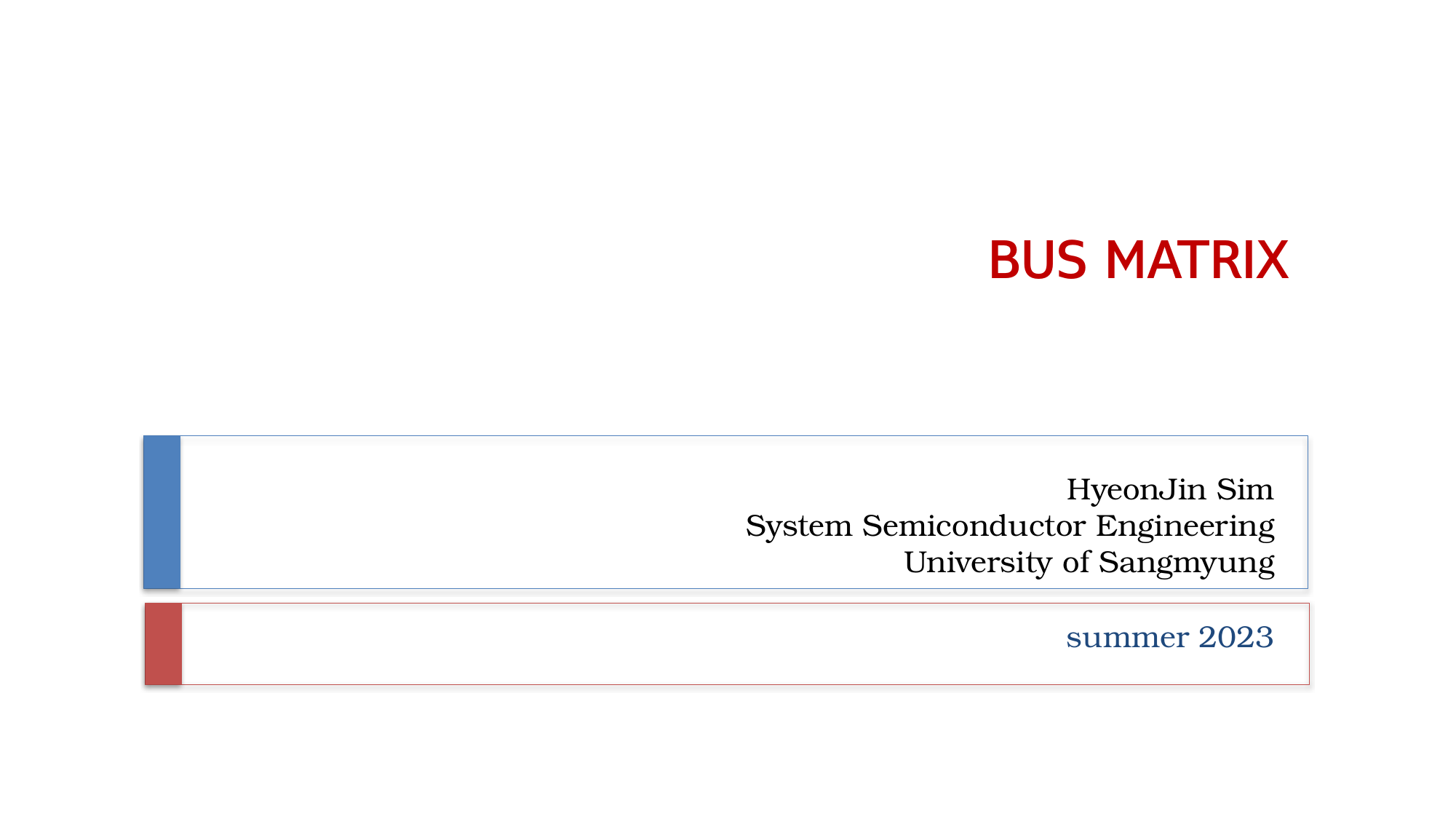

BUS MATRIX
# HyeonJin Sim System Semiconductor Engineering University of Sangmyung
summer 2023